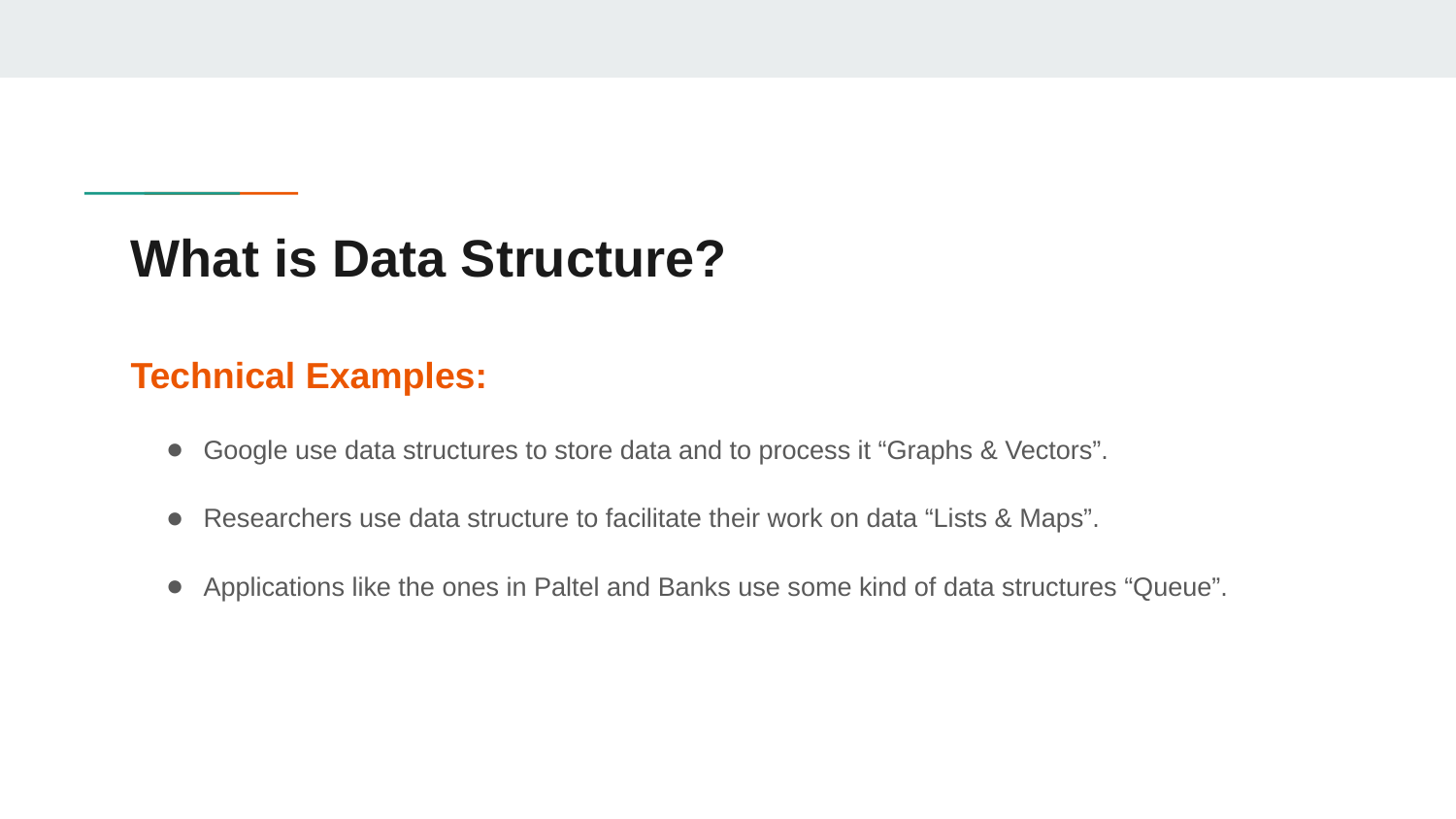

# What is Data Structure?
Technical Examples:
Google use data structures to store data and to process it “Graphs & Vectors”.
Researchers use data structure to facilitate their work on data “Lists & Maps”.
Applications like the ones in Paltel and Banks use some kind of data structures “Queue”.